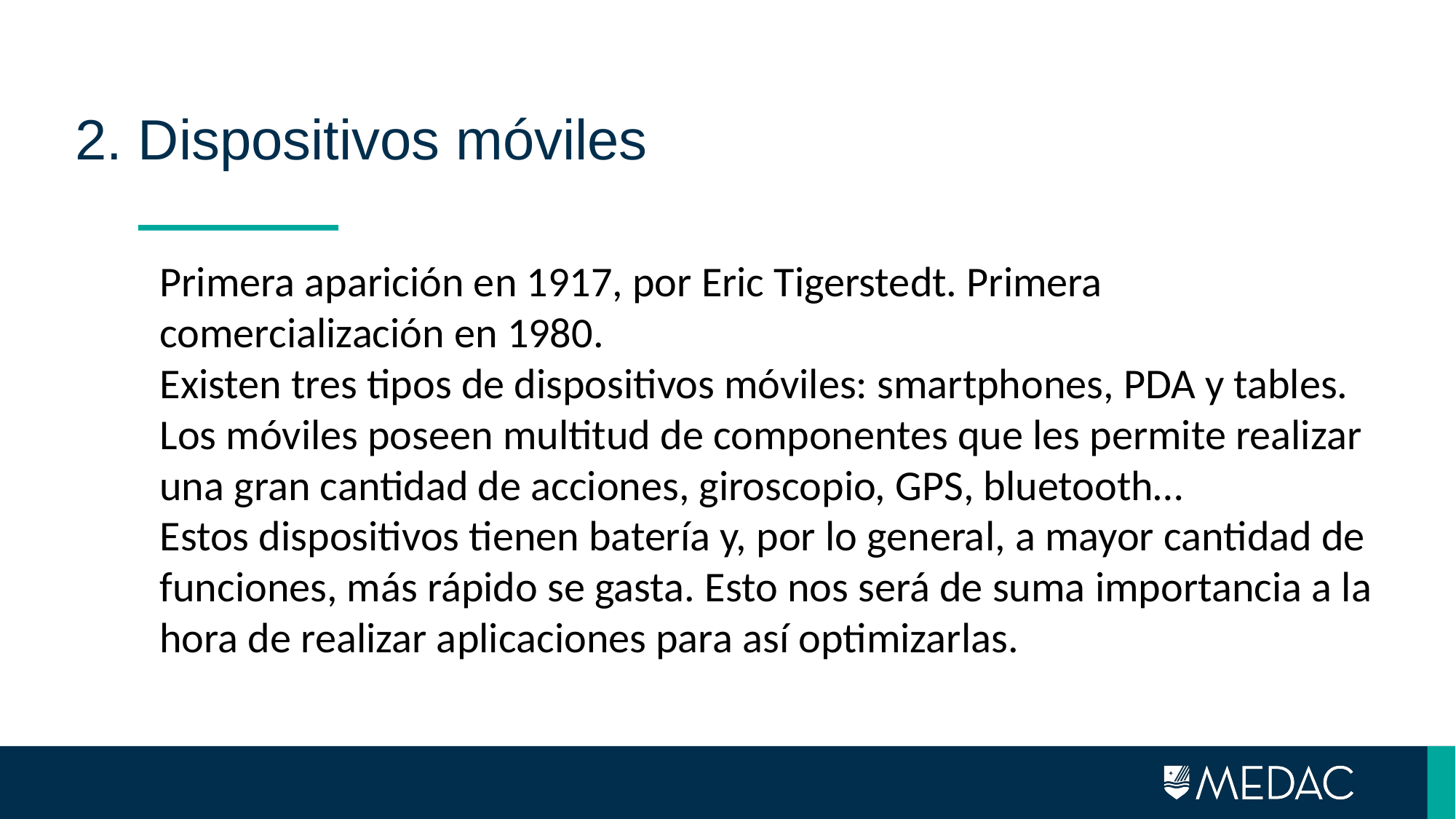

# 2. Dispositivos móviles
Primera aparición en 1917, por Eric Tigerstedt. Primera comercialización en 1980.
Existen tres tipos de dispositivos móviles: smartphones, PDA y tables.
Los móviles poseen multitud de componentes que les permite realizar una gran cantidad de acciones, giroscopio, GPS, bluetooth…
Estos dispositivos tienen batería y, por lo general, a mayor cantidad de funciones, más rápido se gasta. Esto nos será de suma importancia a la hora de realizar aplicaciones para así optimizarlas.